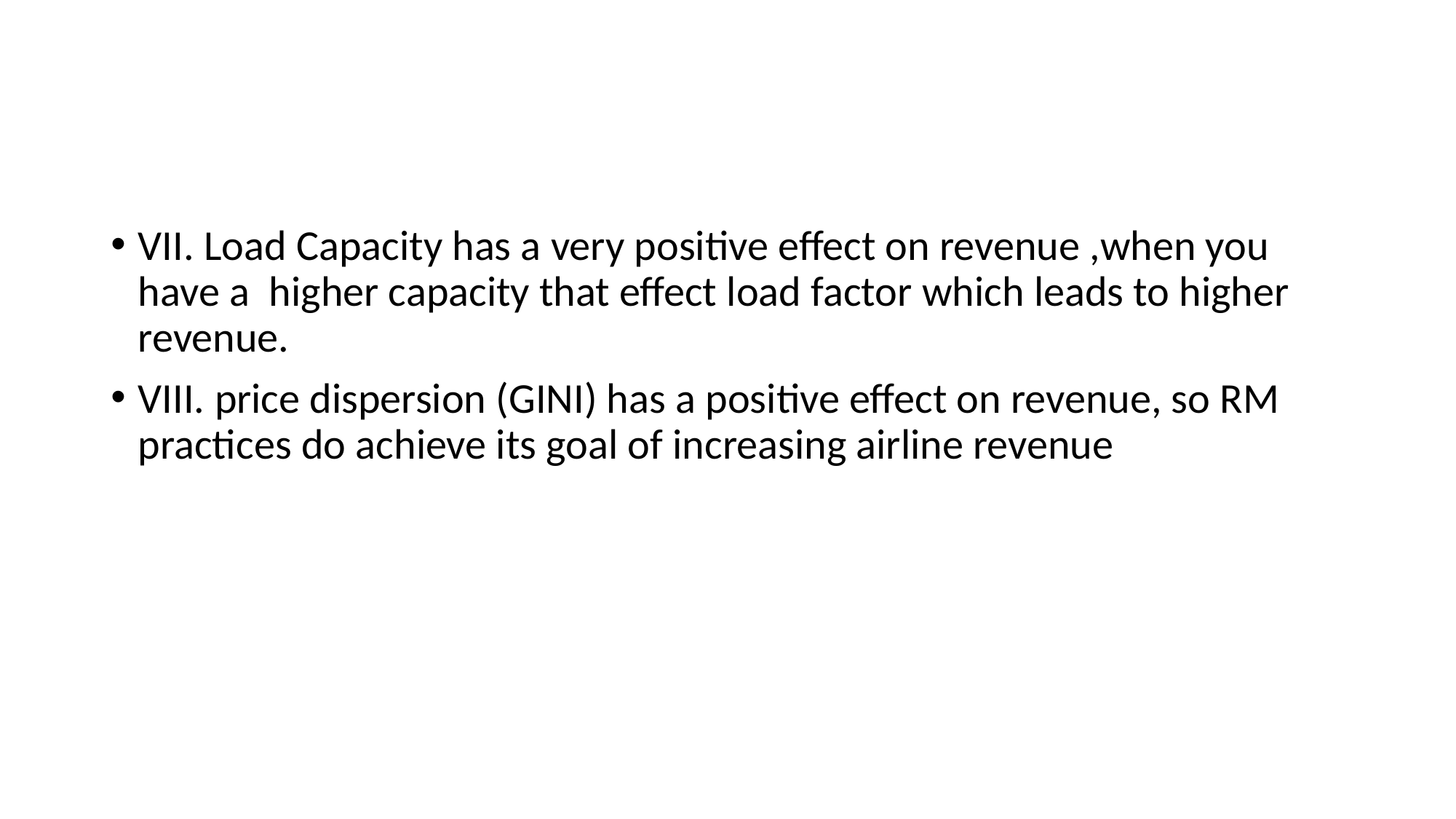

#
VII. Load Capacity has a very positive effect on revenue ,when you have a  higher capacity that effect load factor which leads to higher revenue.
VIII. price dispersion (GINI) has a positive effect on revenue, so RM practices do achieve its goal of increasing airline revenue